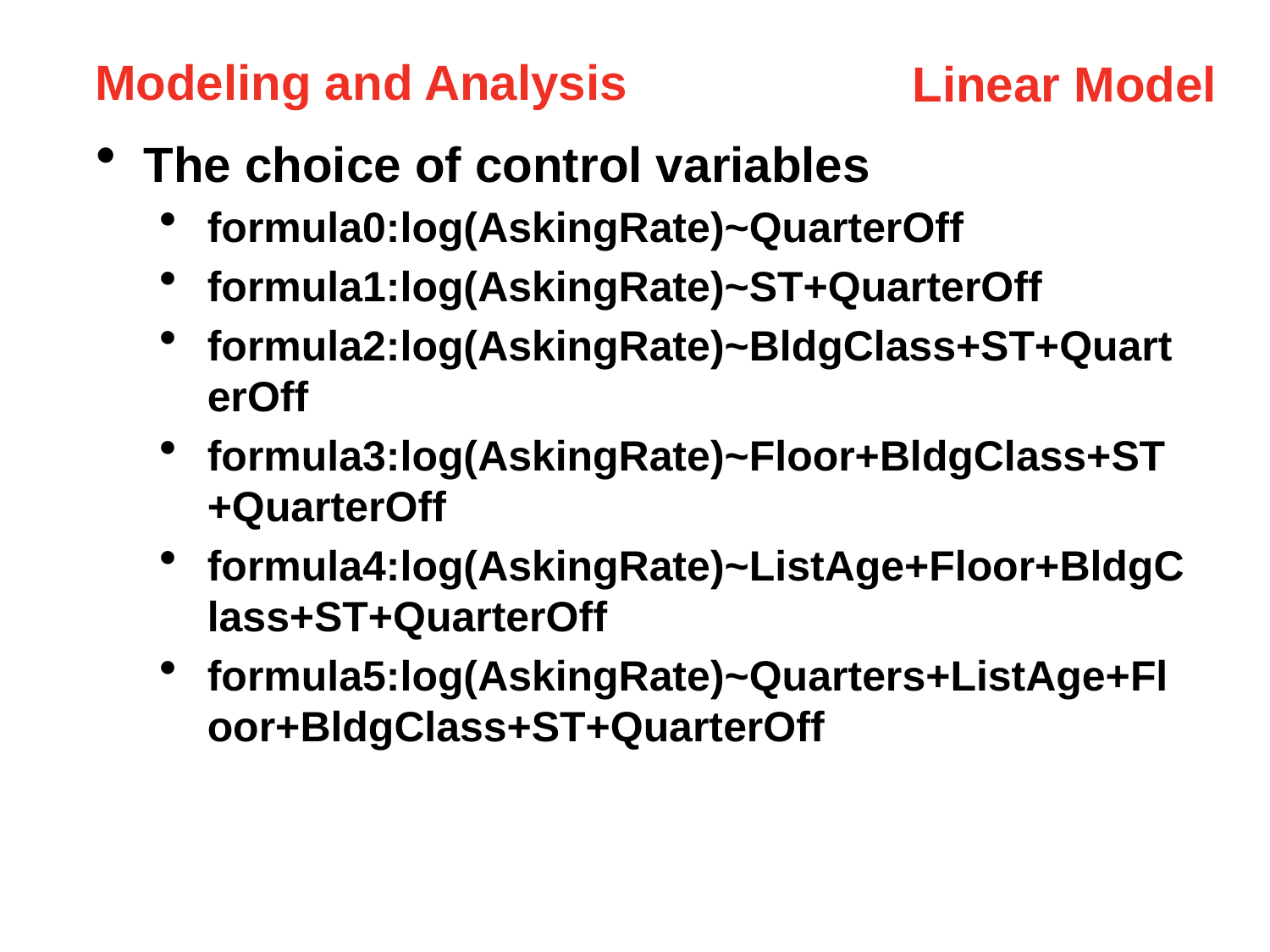

Modeling and Analysis
Linear Model
The choice of control variables
formula0:log(AskingRate)~QuarterOff
formula1:log(AskingRate)~ST+QuarterOff
formula2:log(AskingRate)~BldgClass+ST+QuarterOff
formula3:log(AskingRate)~Floor+BldgClass+ST+QuarterOff
formula4:log(AskingRate)~ListAge+Floor+BldgClass+ST+QuarterOff
formula5:log(AskingRate)~Quarters+ListAge+Floor+BldgClass+ST+QuarterOff